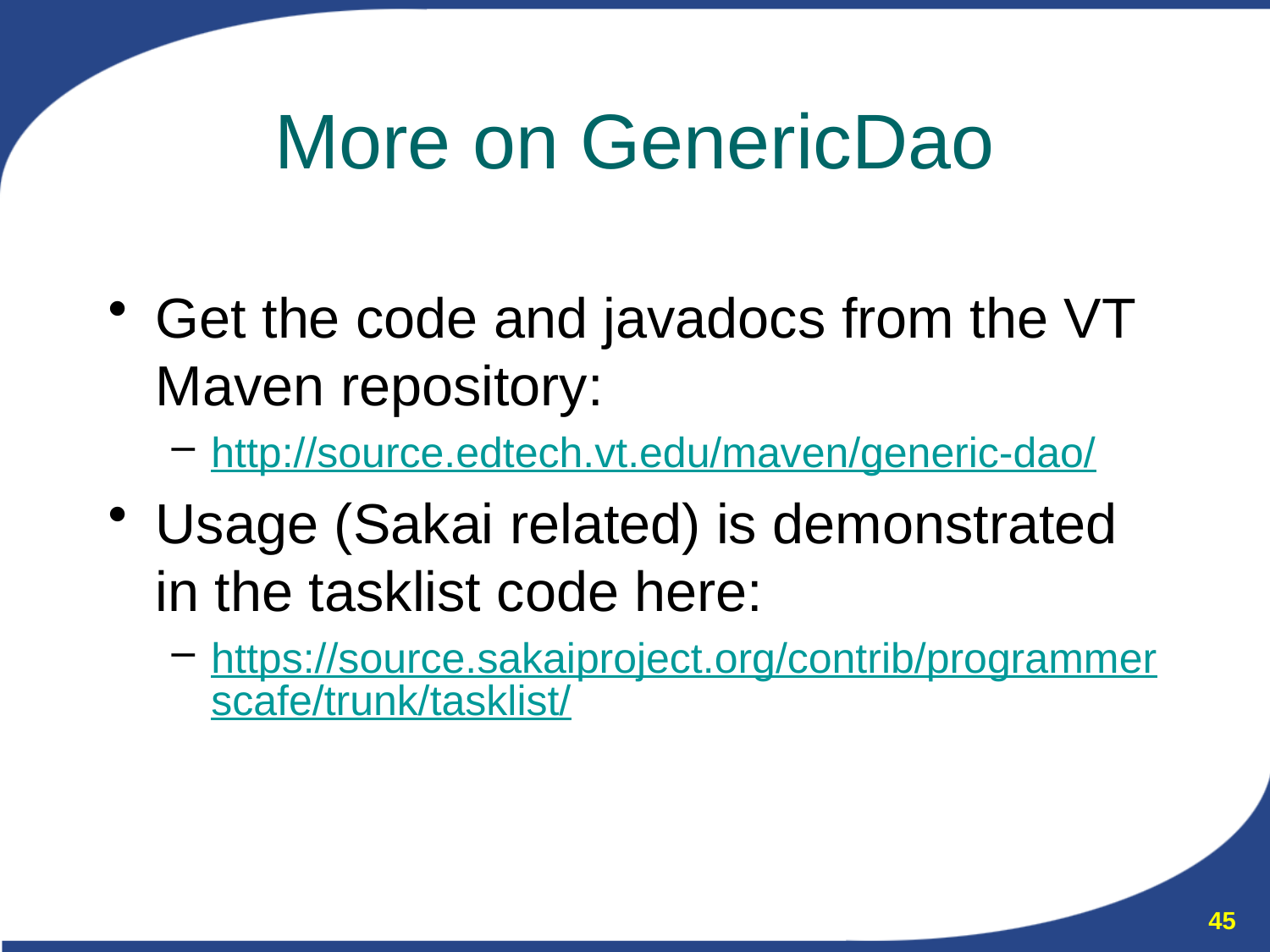

# More on GenericDao
Get the code and javadocs from the VT Maven repository:
http://source.edtech.vt.edu/maven/generic-dao/
Usage (Sakai related) is demonstrated in the tasklist code here:
https://source.sakaiproject.org/contrib/programmerscafe/trunk/tasklist/
45